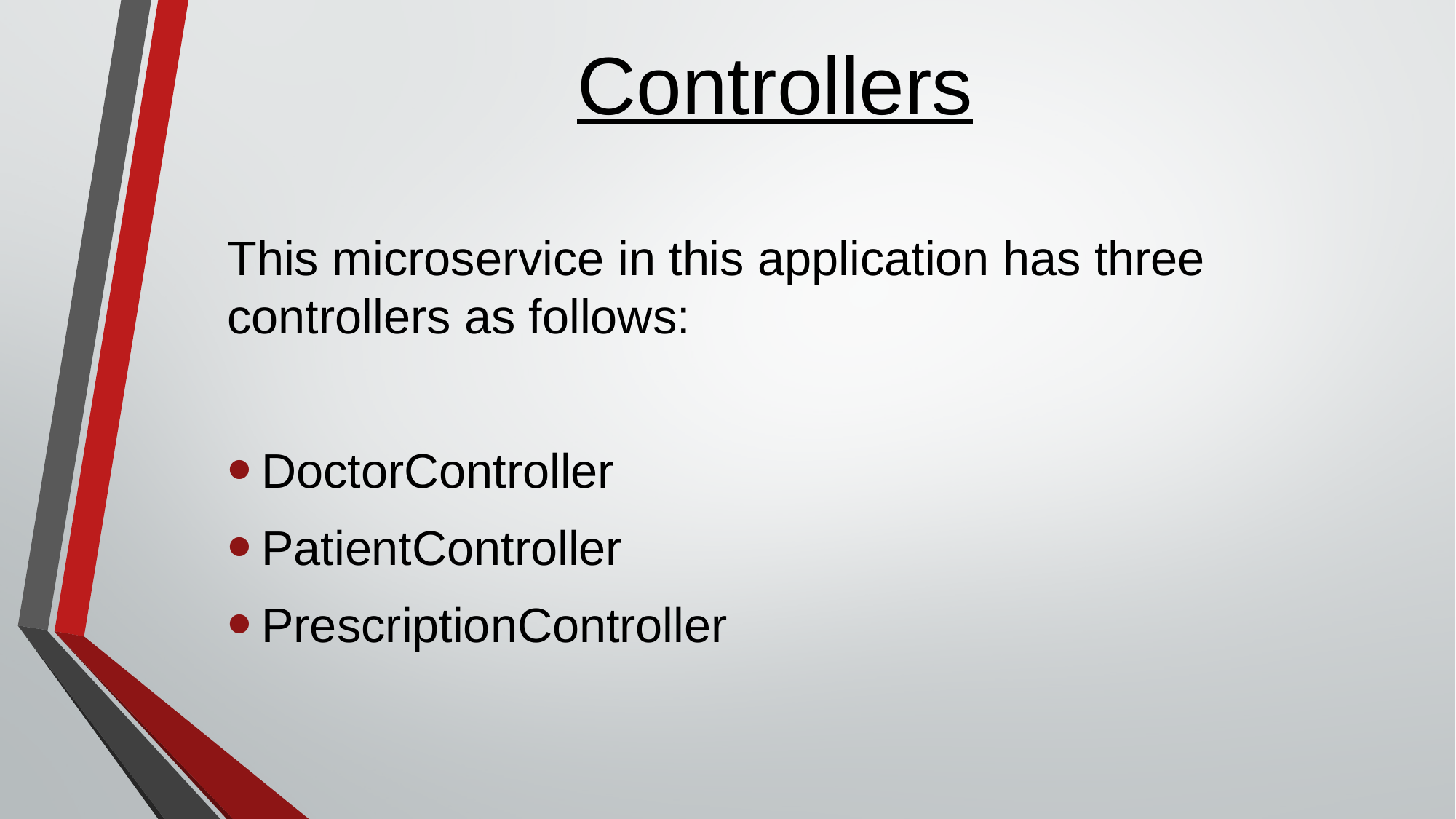

# Controllers
This microservice in this application has three controllers as follows:

DoctorController
PatientController
PrescriptionController